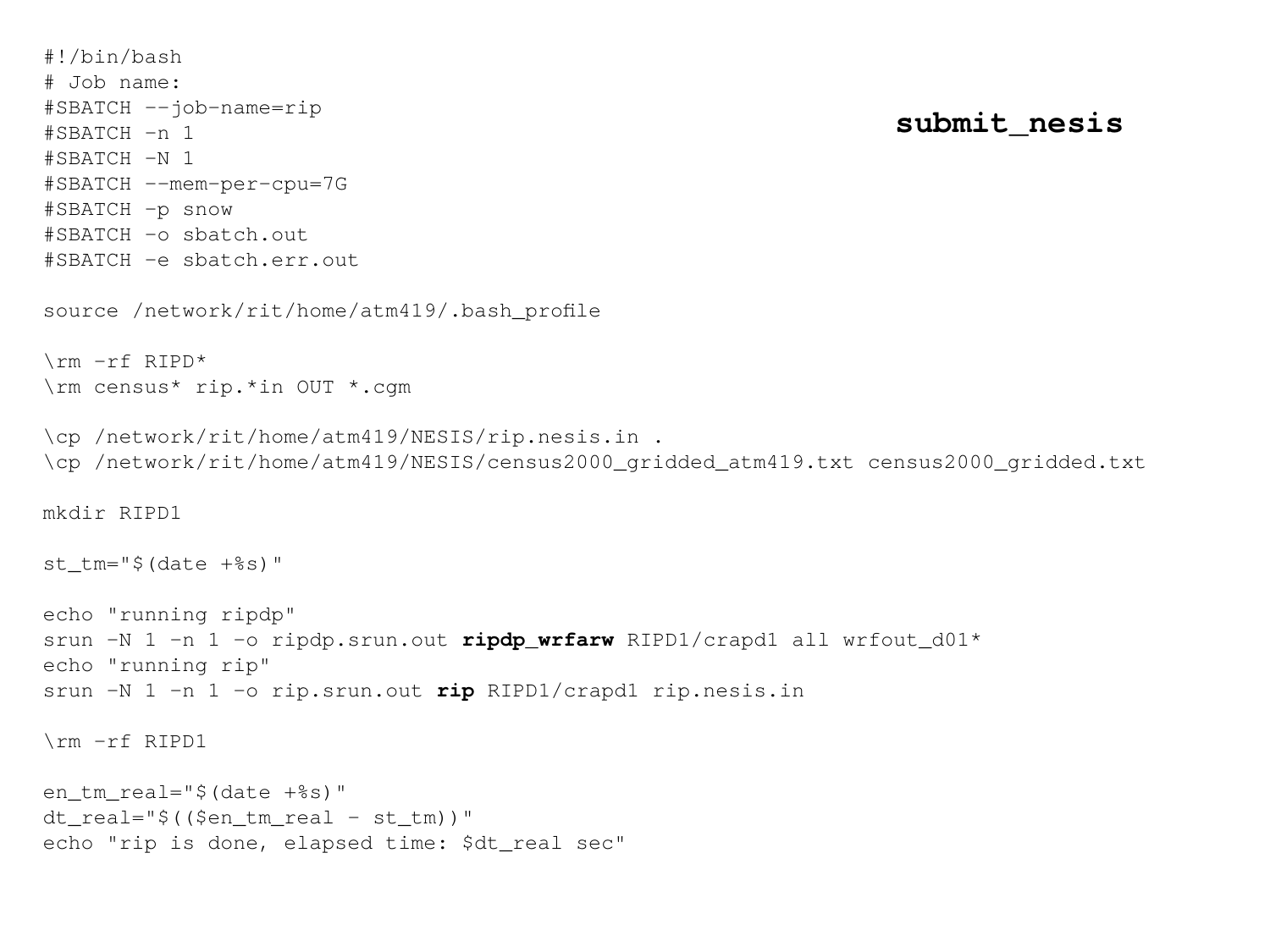

#!/bin/bash
# Job name:
#SBATCH --job-name=rip
#SBATCH -n 1
#SBATCH -N 1
#SBATCH --mem-per-cpu=7G
#SBATCH -p snow
#SBATCH -o sbatch.out
#SBATCH -e sbatch.err.out

source /network/rit/home/atm419/.bash_profile

\rm -rf RIPD*
\rm census* rip.*in OUT *.cgm

\cp /network/rit/home/atm419/NESIS/rip.nesis.in .
\cp /network/rit/home/atm419/NESIS/census2000_gridded_atm419.txt census2000_gridded.txt

mkdir RIPD1

st_tm="$(date +%s)"

echo "running ripdp"
srun -N 1 -n 1 -o ripdp.srun.out ripdp_wrfarw RIPD1/crapd1 all wrfout_d01*
echo "running rip"
srun -N 1 -n 1 -o rip.srun.out rip RIPD1/crapd1 rip.nesis.in

\rm -rf RIPD1

en_tm_real="$(date +%s)"
dt_real="$(($en_tm_real - st_tm))"
echo "rip is done, elapsed time: $dt_real sec"
submit_nesis